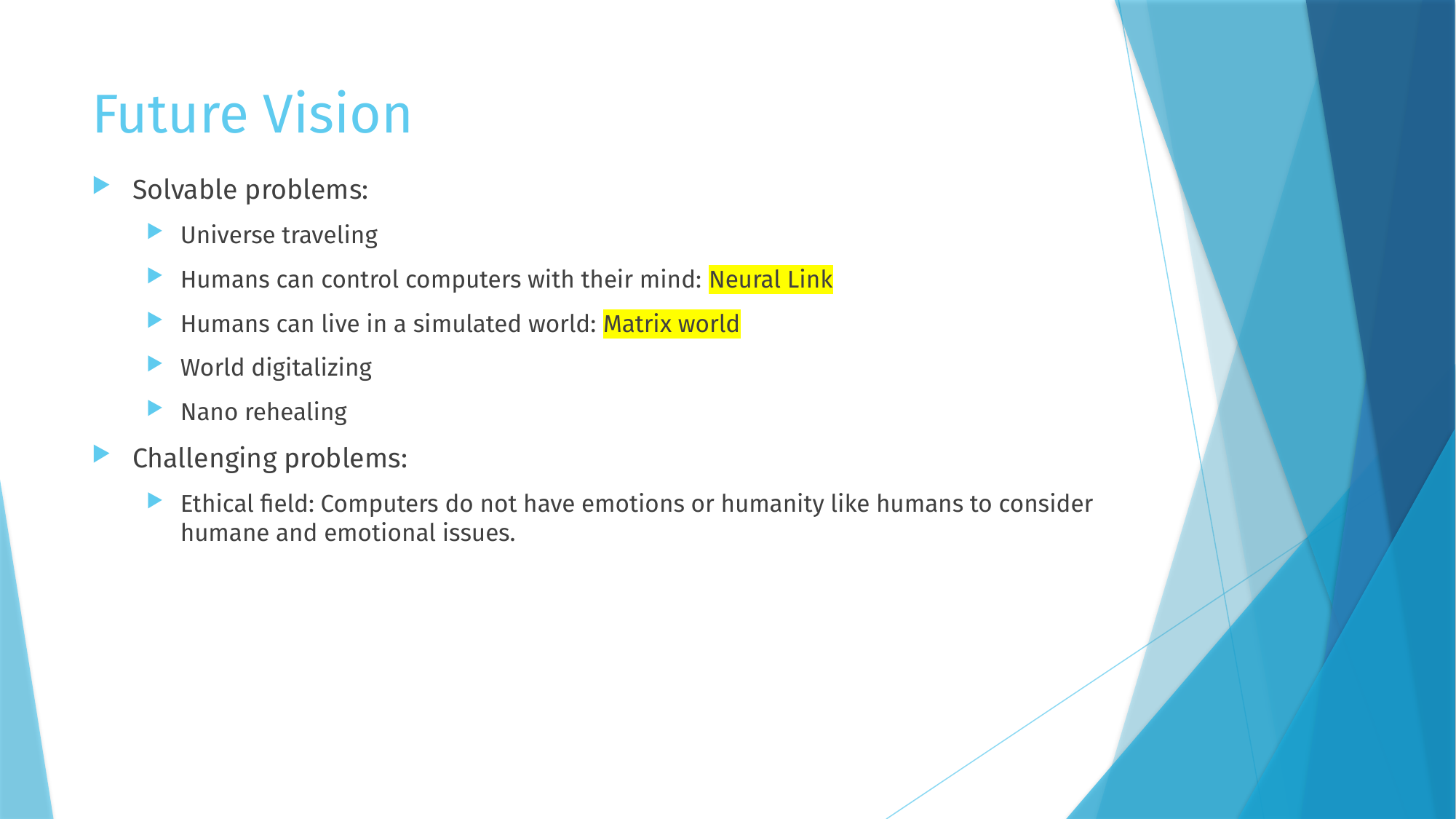

# Future Vision
Solvable problems:
Universe traveling
Humans can control computers with their mind: Neural Link
Humans can live in a simulated world: Matrix world
World digitalizing
Nano rehealing
Challenging problems:
Ethical field: Computers do not have emotions or humanity like humans to consider humane and emotional issues.